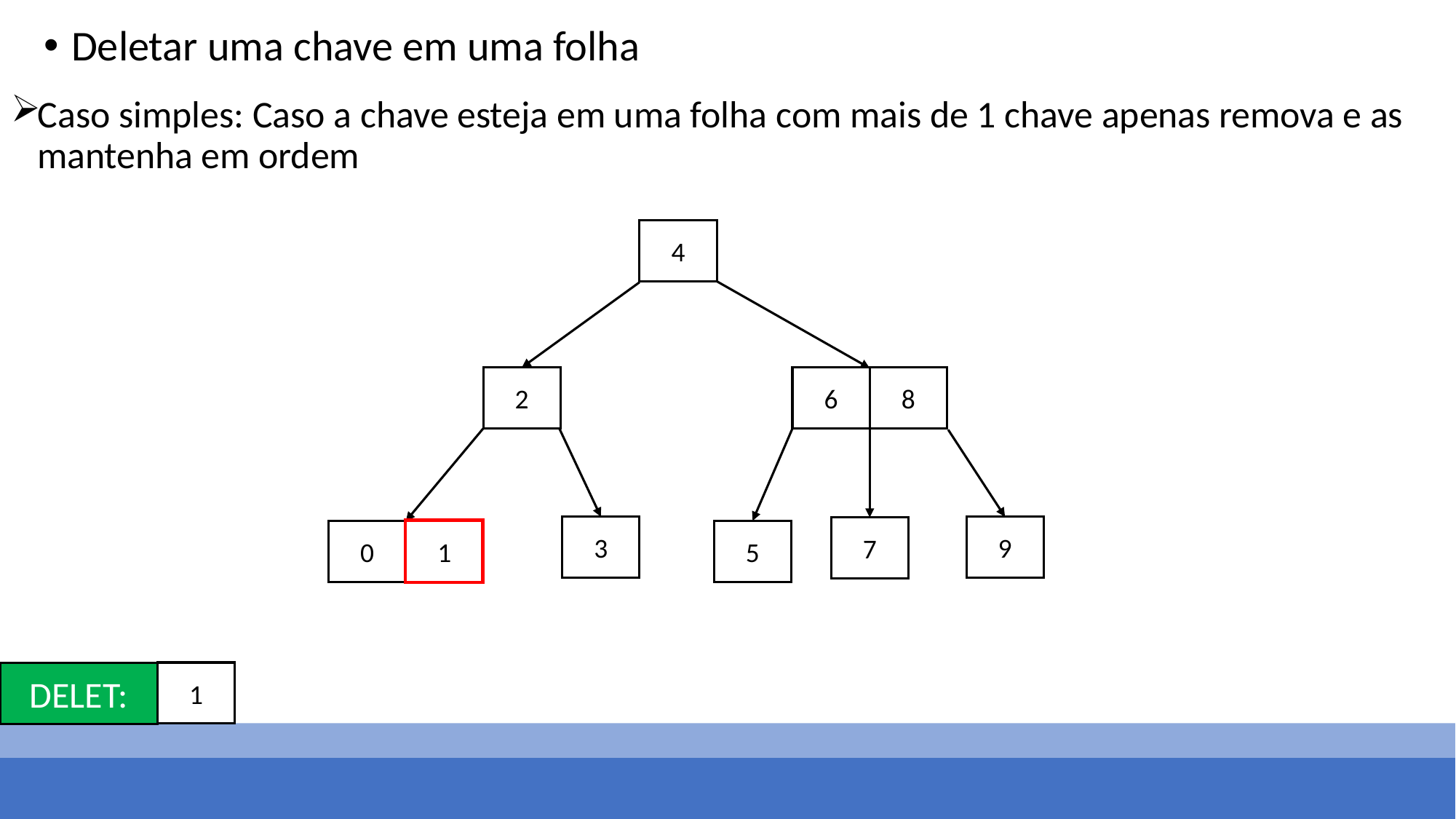

Deletar uma chave em uma folha

Caso simples: Caso a chave esteja em uma folha com mais de 1 chave apenas remova e as mantenha em ordem

4
2
6
8
3
9
7

0
1
5
1
DELET: